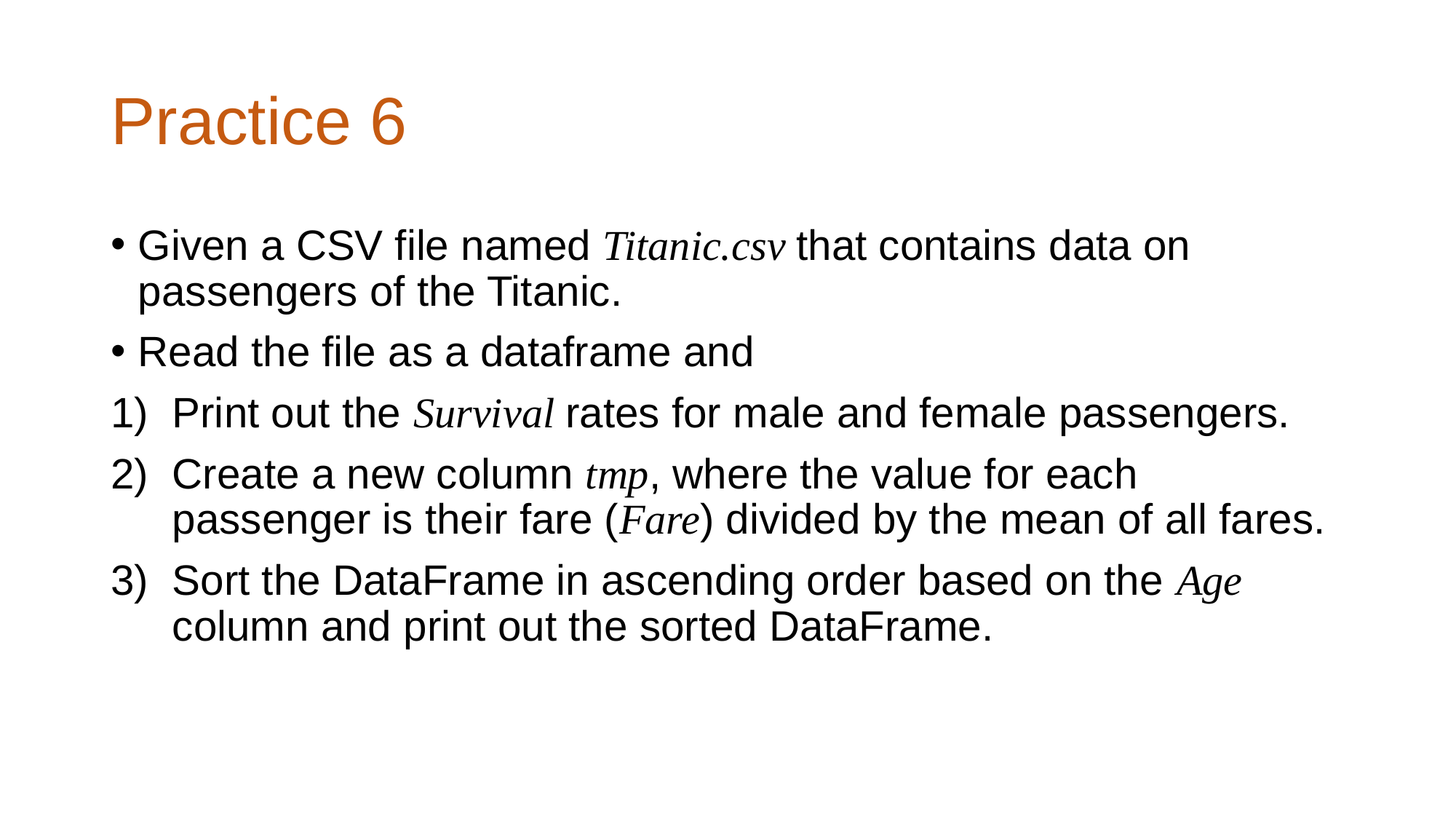

# Practice 6
Given a CSV file named Titanic.csv that contains data on passengers of the Titanic.
Read the file as a dataframe and
Print out the Survival rates for male and female passengers.
Create a new column tmp, where the value for each passenger is their fare (Fare) divided by the mean of all fares.
Sort the DataFrame in ascending order based on the Age column and print out the sorted DataFrame.